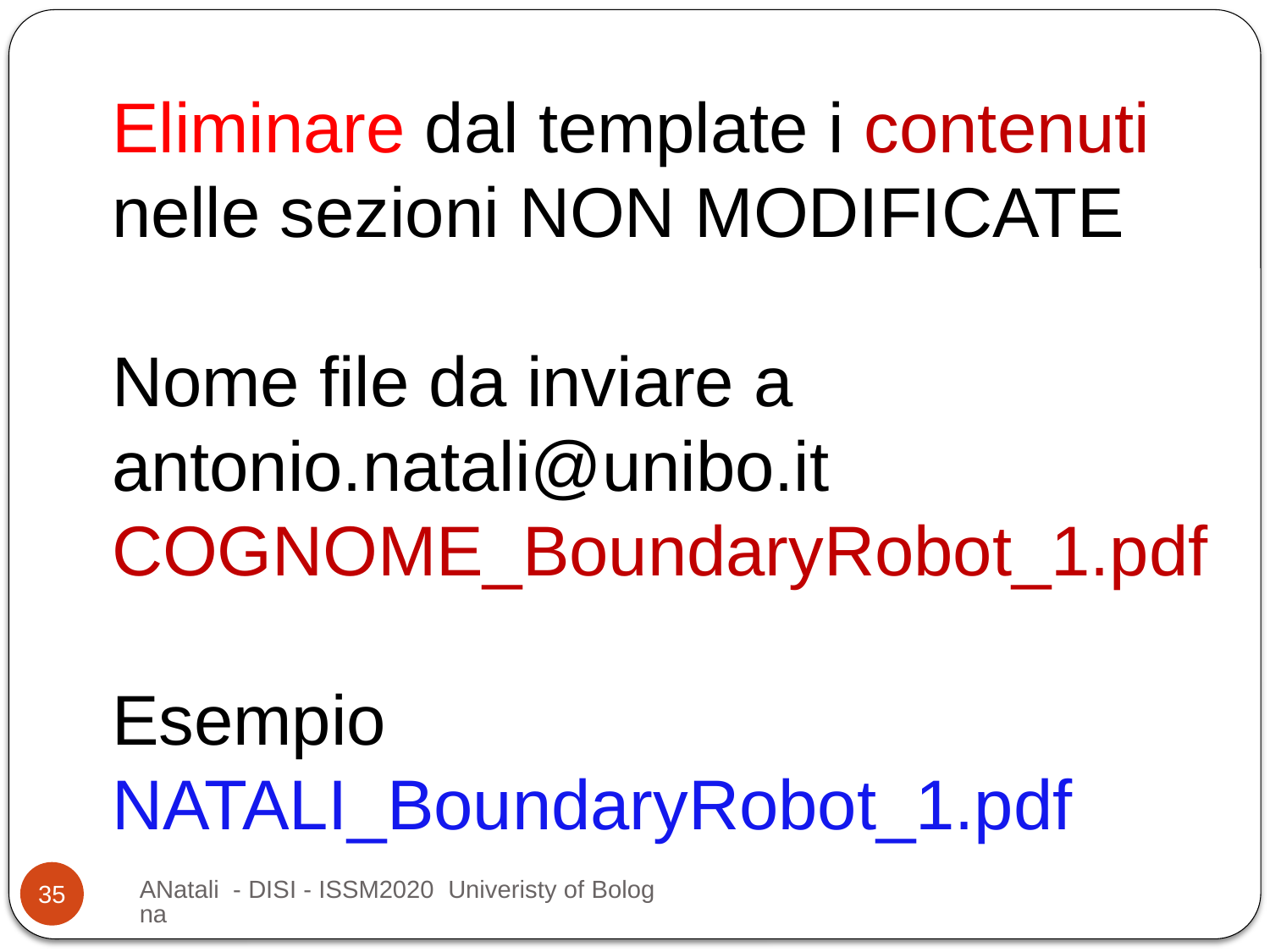

Eliminare dal template i contenuti
nelle sezioni NON MODIFICATE

Nome file da inviare a
antonio.natali@unibo.it
COGNOME_BoundaryRobot_1.pdf

Esempio
NATALI_BoundaryRobot_1.pdf
ANatali  - DISI - ISSM2020  Univeristy of Bologna
35